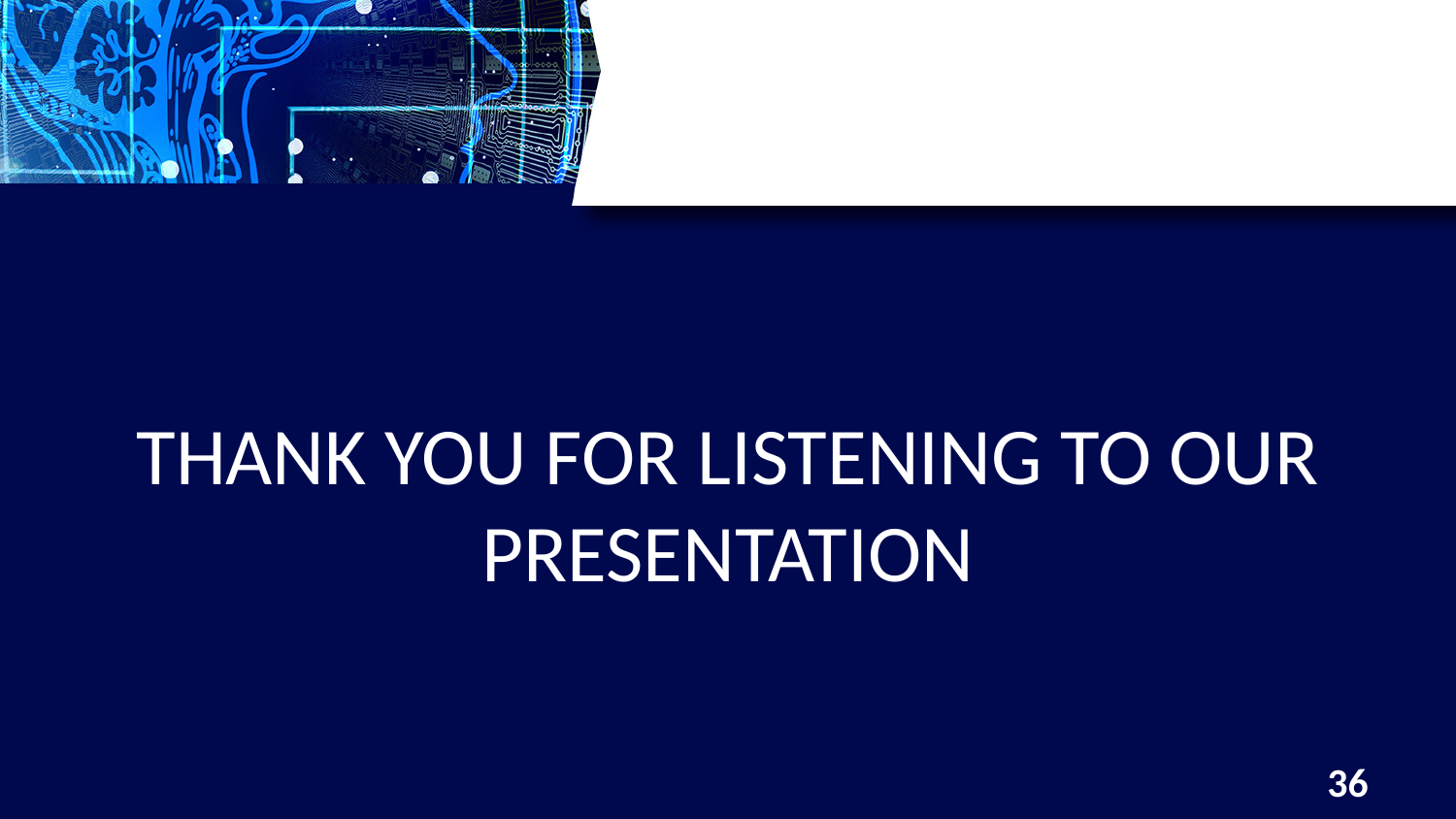

THANK YOU FOR LISTENING TO OUR PRESENTATION
36